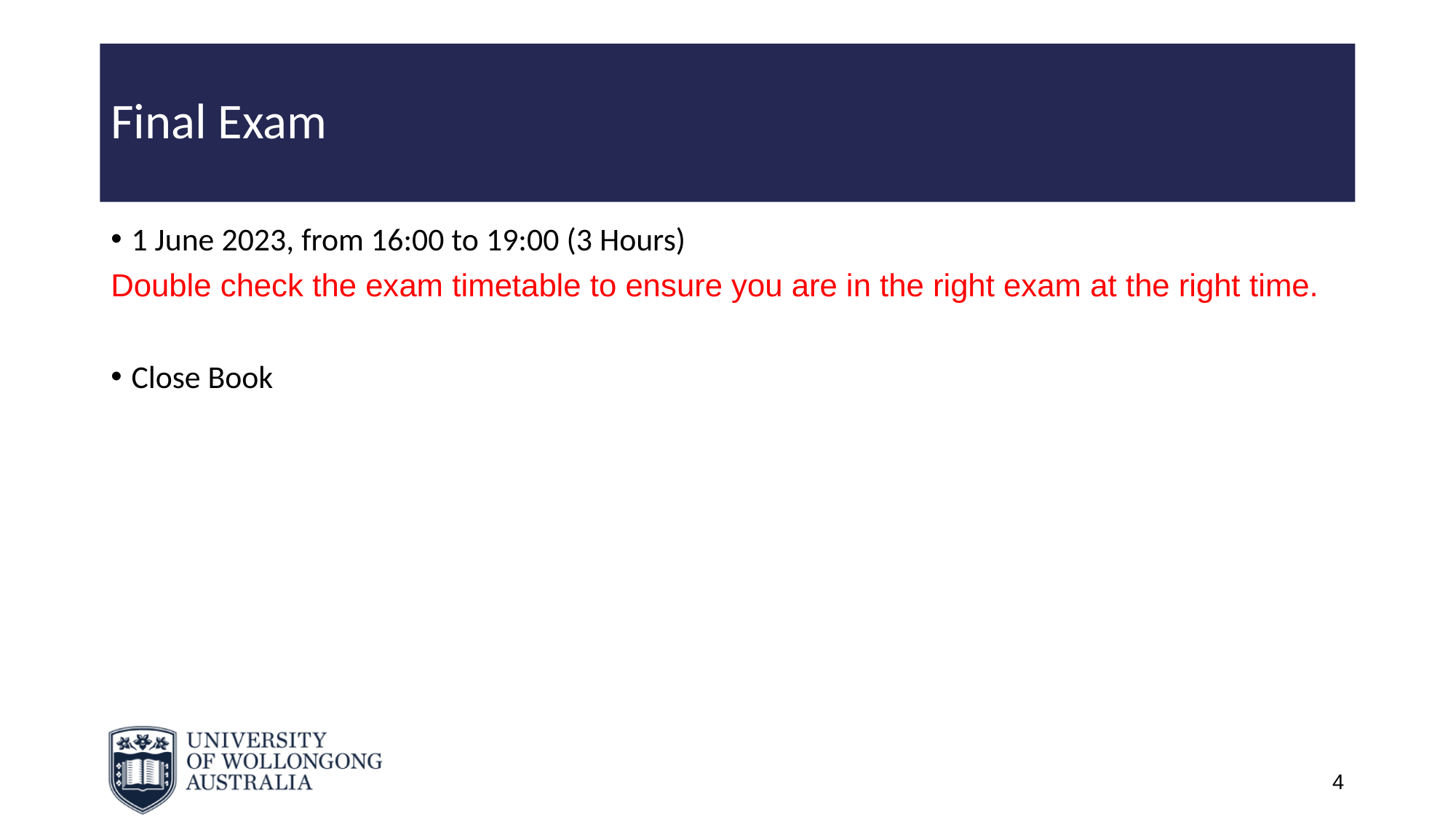

# Final Exam
1 June 2023, from 16:00 to 19:00 (3 Hours)
Double check the exam timetable to ensure you are in the right exam at the right time.

Close Book
4